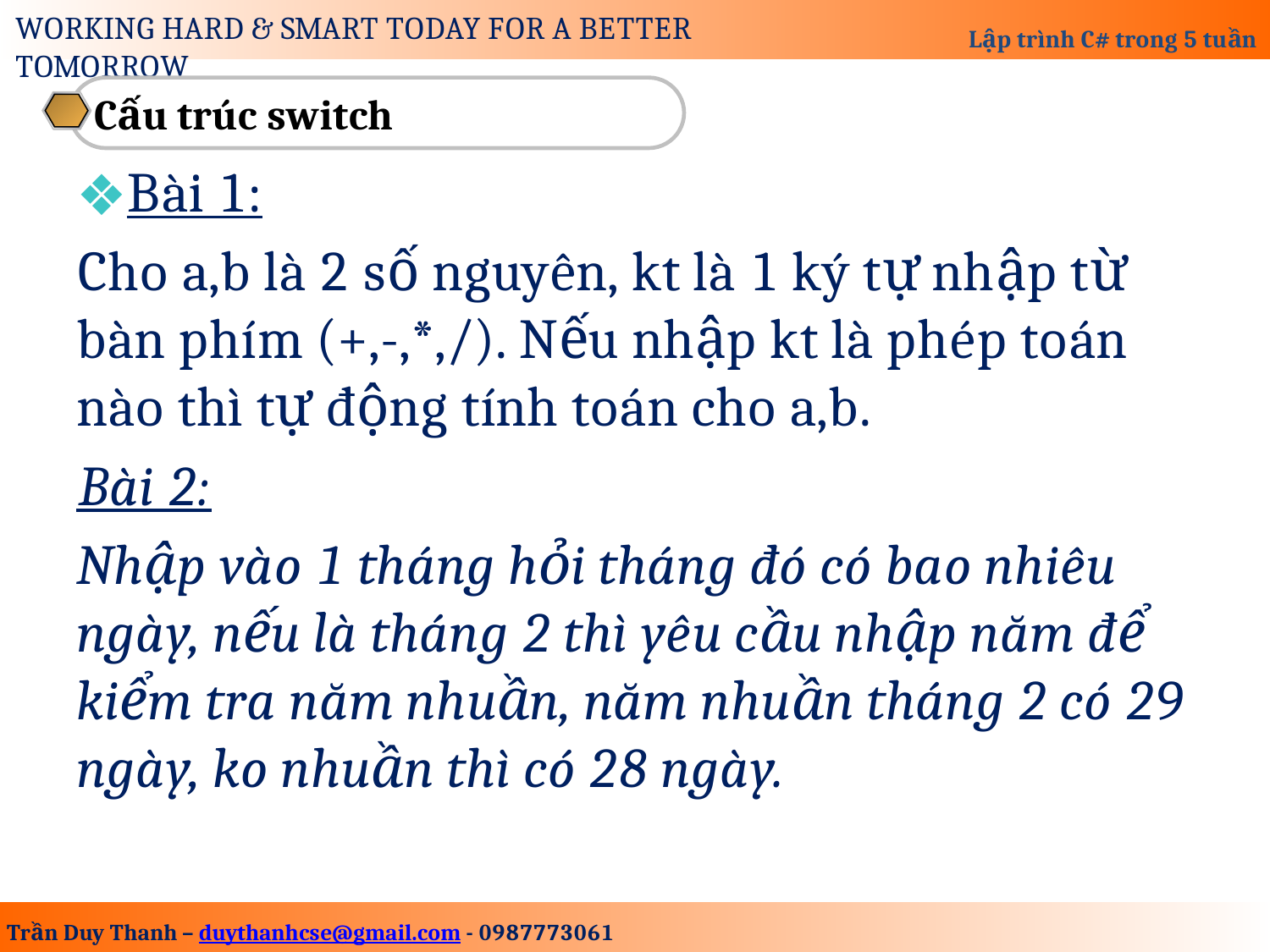

Cấu trúc switch

Bài 1:
Cho a,b là 2 số nguyên, kt là 1 ký tự nhập từ bàn phím (+,-,*,/). Nếu nhập kt là phép toán nào thì tự động tính toán cho a,b.
Bài 2:
Nhập vào 1 tháng hỏi tháng đó có bao nhiêu ngày, nếu là tháng 2 thì yêu cầu nhập năm để kiểm tra năm nhuần, năm nhuần tháng 2 có 29 ngày, ko nhuần thì có 28 ngày.